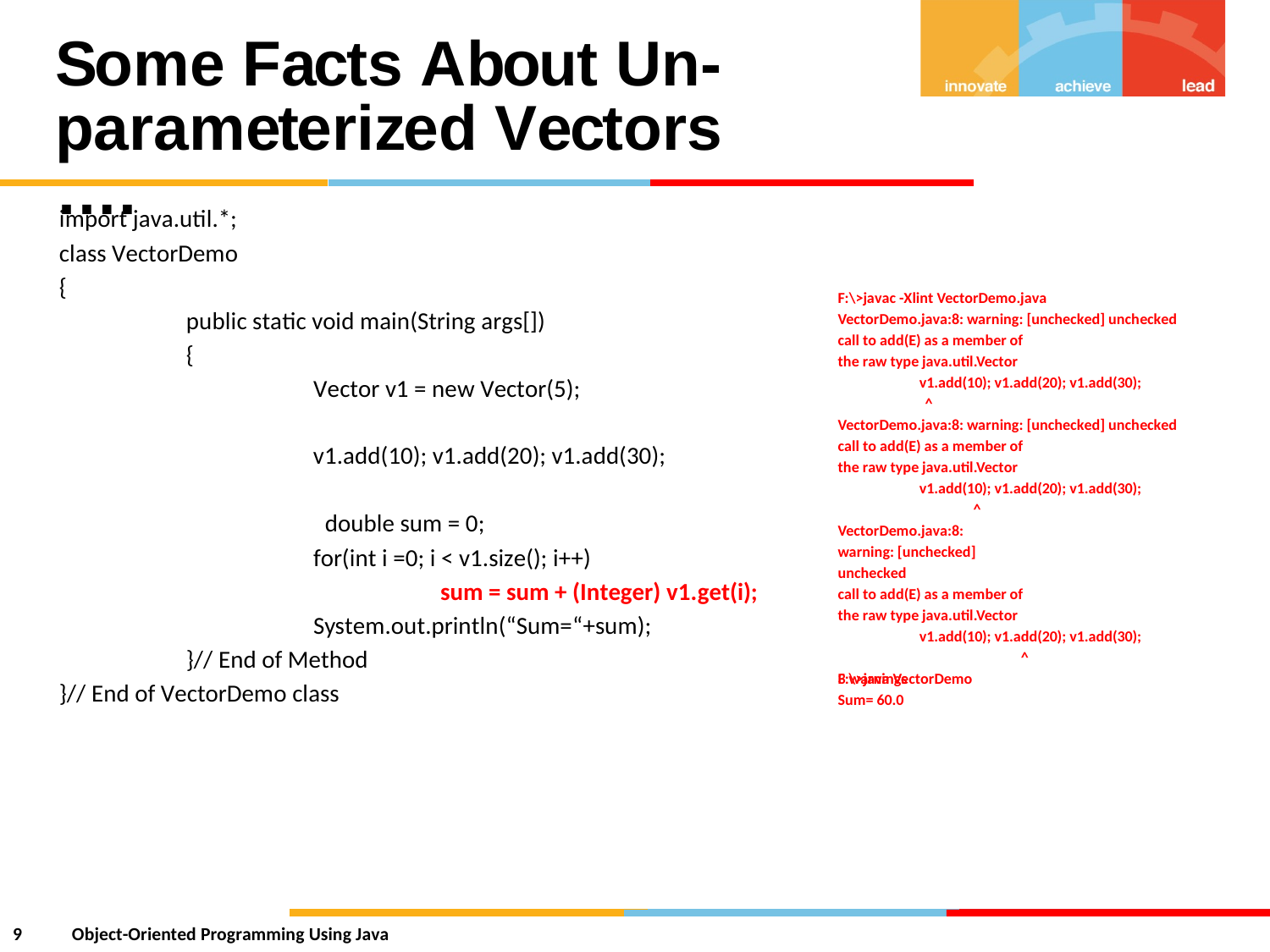

Some Facts About Un-
parameterized Vectors ….

import java.util.*;
class VectorDemo
{
public static void main(String args[])
{
Vector v1 = new Vector(5);
F:\>javac -Xlint VectorDemo.java
VectorDemo.java:8: warning: [unchecked] unchecked
call to add(E) as a member of
the raw type java.util.Vector
v1.add(10); v1.add(20); v1.add(30);
^
VectorDemo.java:8: warning: [unchecked] unchecked
call to add(E) as a member of
the raw type java.util.Vector
v1.add(10); v1.add(20); v1.add(30);
^
VectorDemo.java:8: warning: [unchecked] unchecked
call to add(E) as a member of
the raw type java.util.Vector
v1.add(10); v1.add(20); v1.add(30);
^
3 warnings
v1.add(10); v1.add(20); v1.add(30);
double sum = 0;
for(int i =0; i < v1.size(); i++)
sum = sum + (Integer) v1.get(i);
System.out.println(“Sum=“+sum);
}// End of Method
}// End of VectorDemo class
F:\>java VectorDemo
Sum= 60.0

9
Object-Oriented Programming Using Java